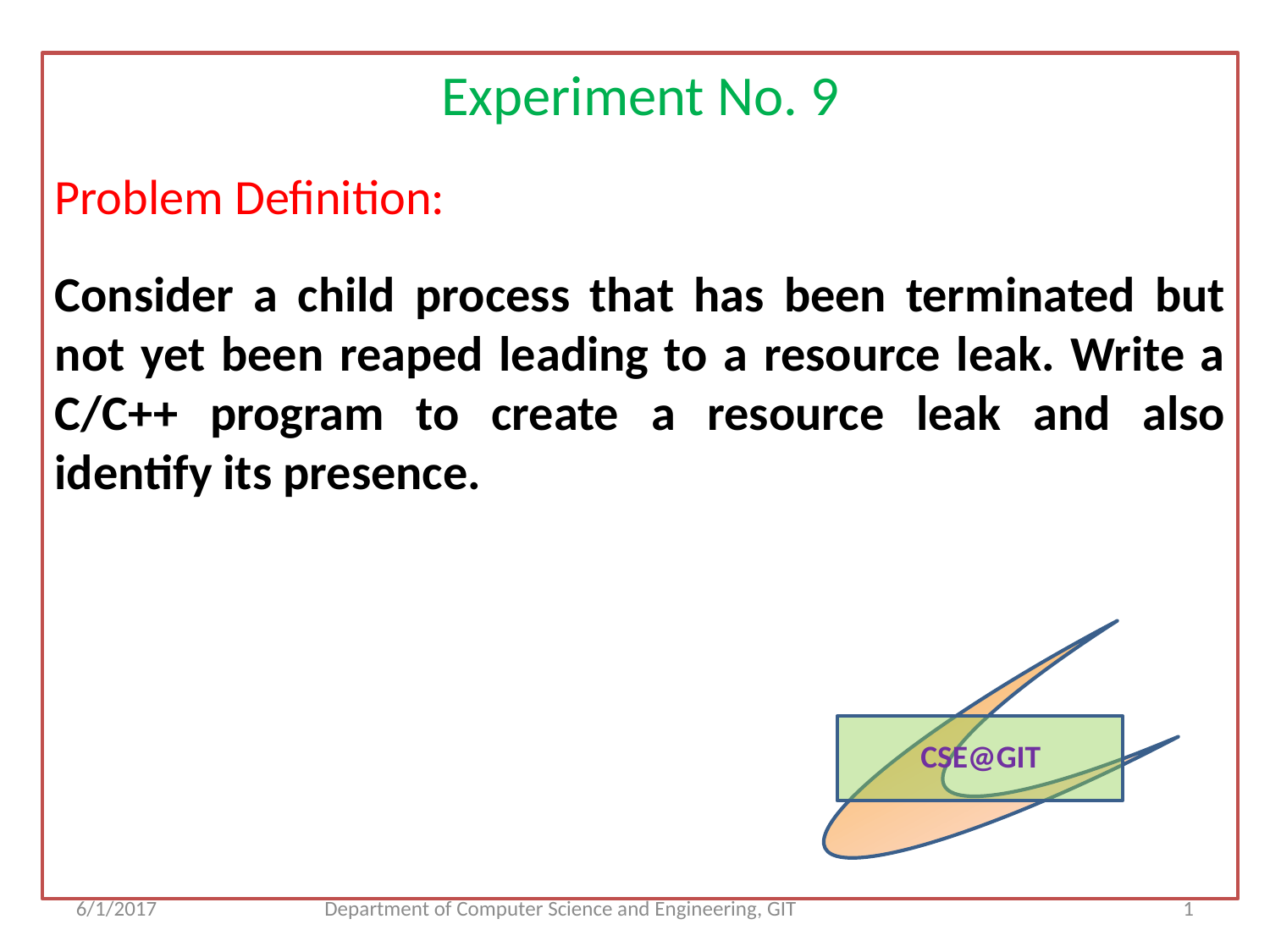

Experiment No. 9

Problem Definition:

Consider a child process that has been terminated but not yet been reaped leading to a resource leak. Write a C/C++ program to create a resource leak and also identify its presence.

          CSE@GIT
6/1/2017
Department of Computer Science and Engineering, GIT
1